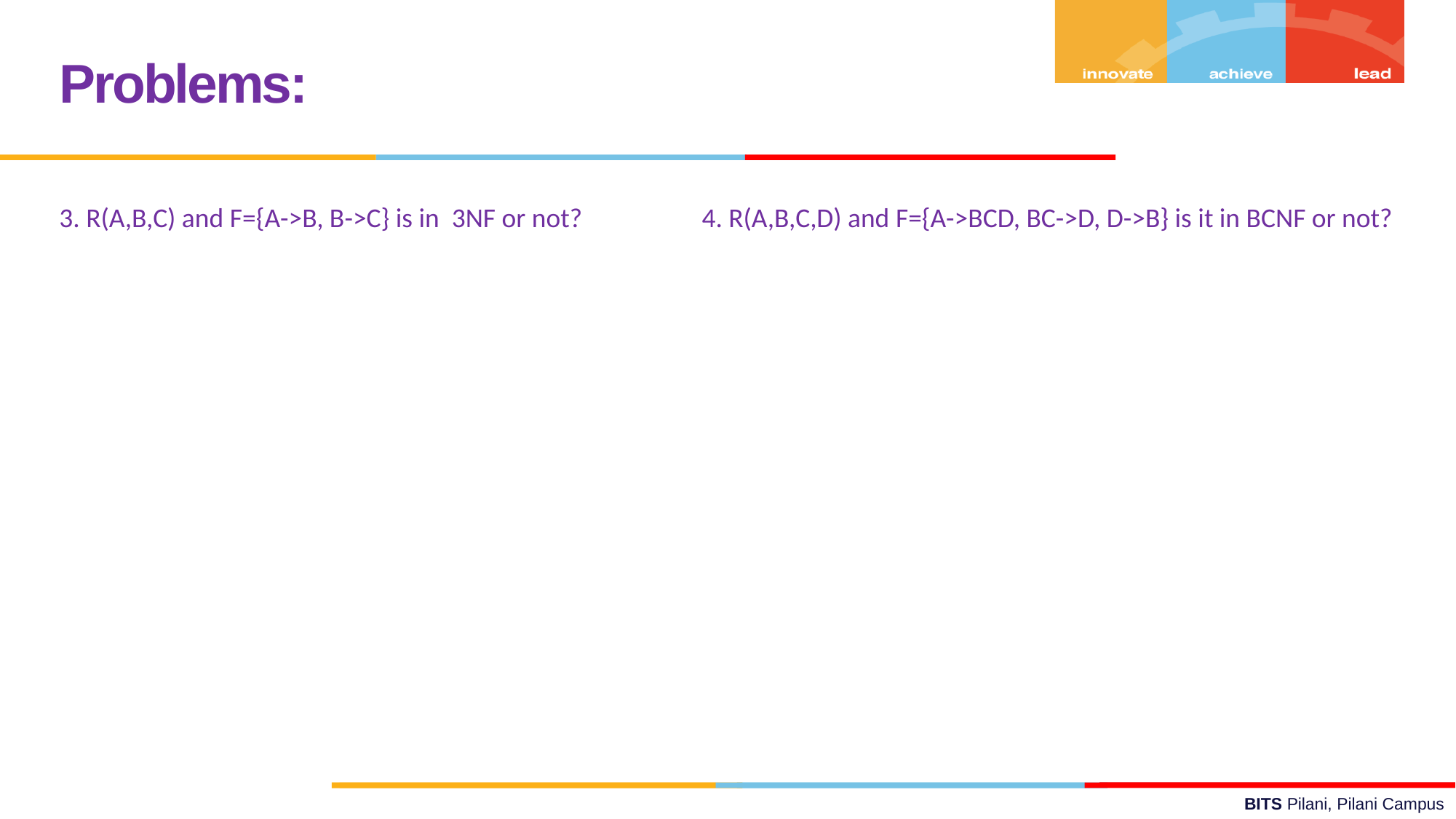

Problems:
3. R(A,B,C) and F={A->B, B->C} is in  3NF or not?
4. R(A,B,C,D) and F={A->BCD, BC->D, D->B} is it in BCNF or not?